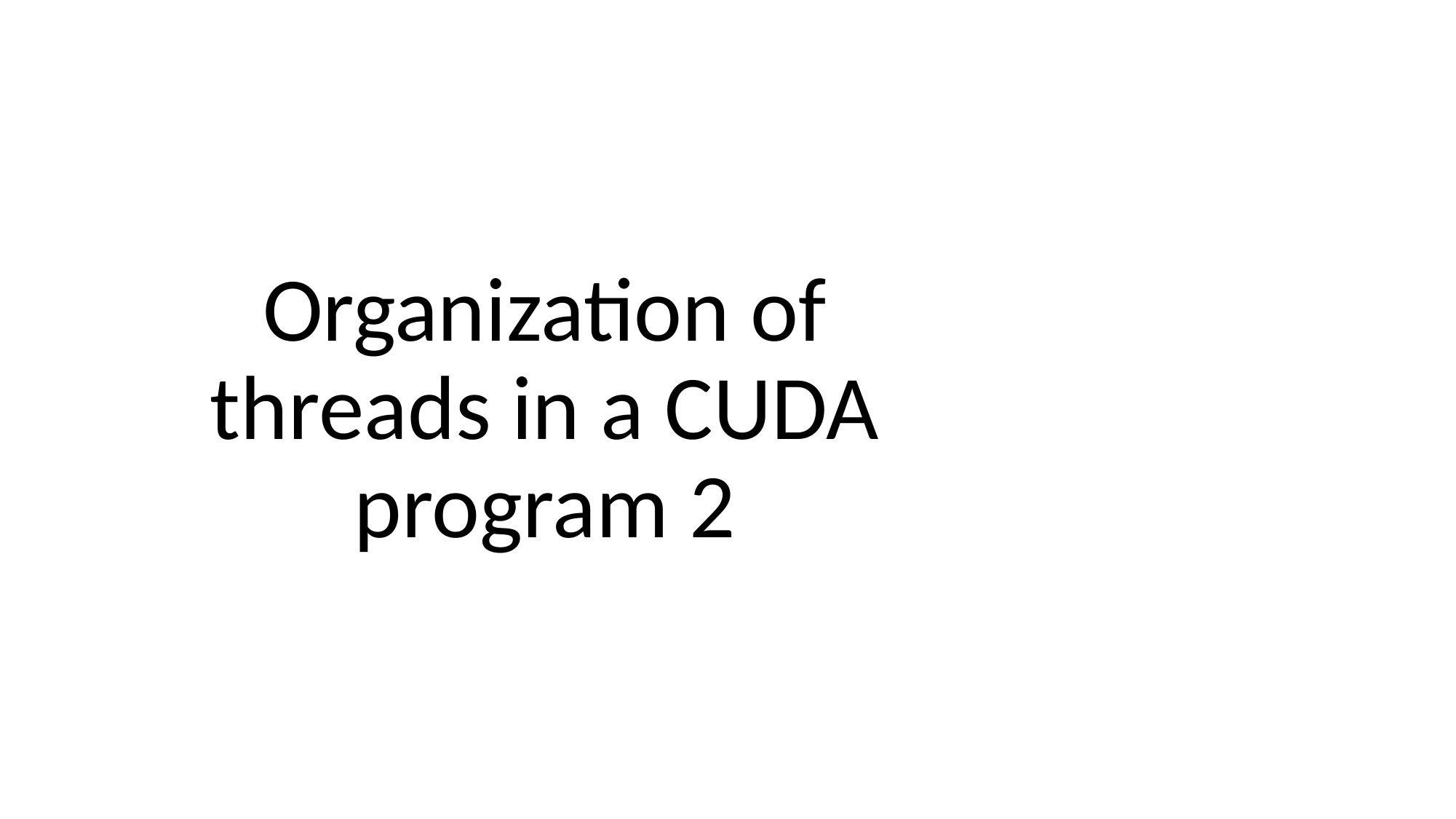

# Organization of threads in a CUDA program 2